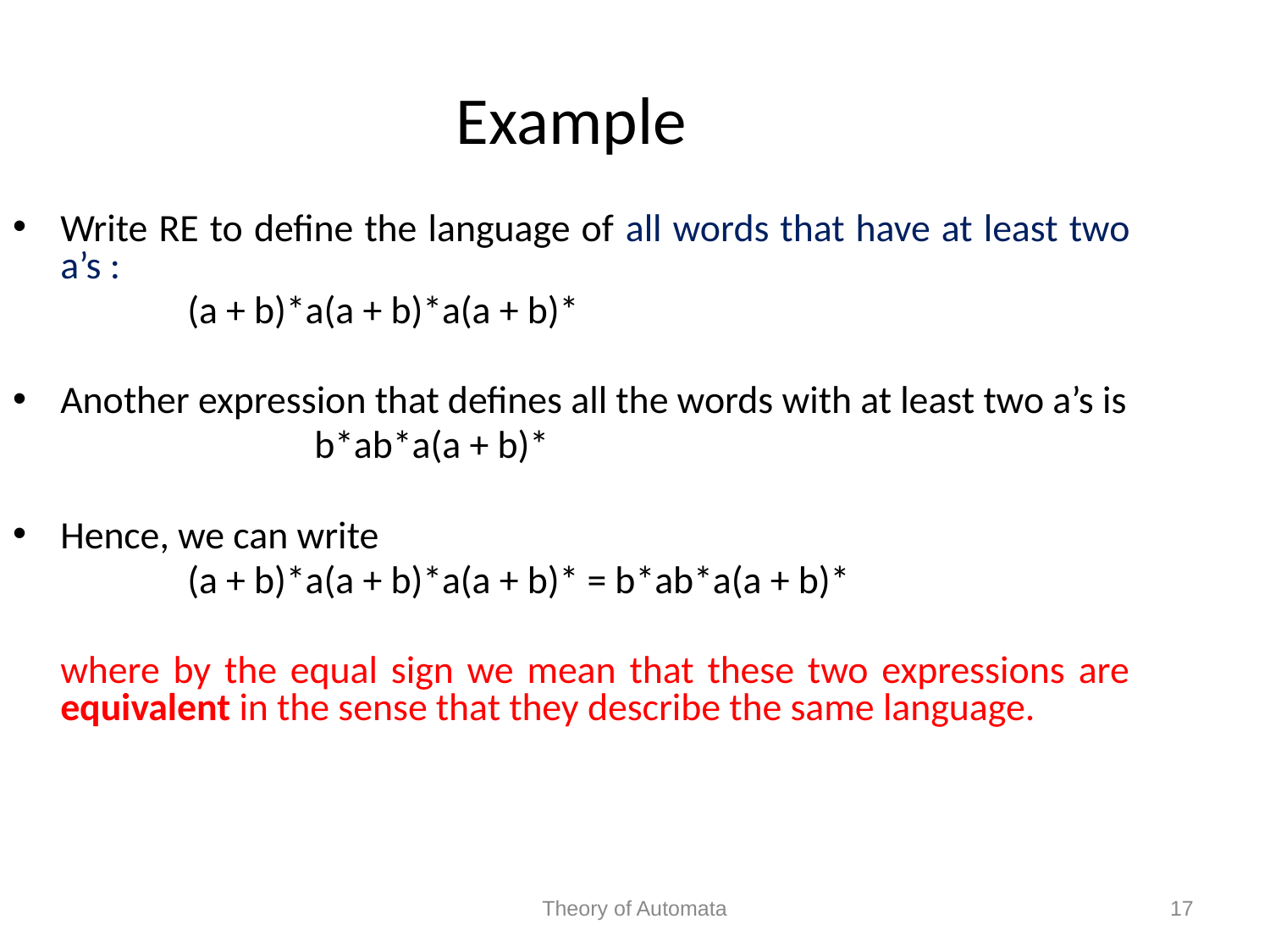

Example
Write RE to define the language of all words that have at least two a’s :
		(a + b)*a(a + b)*a(a + b)*

Another expression that defines all the words with at least two a’s is
			b*ab*a(a + b)*

Hence, we can write
		(a + b)*a(a + b)*a(a + b)* = b*ab*a(a + b)*

	where by the equal sign we mean that these two expressions are equivalent in the sense that they describe the same language.
Theory of Automata
17